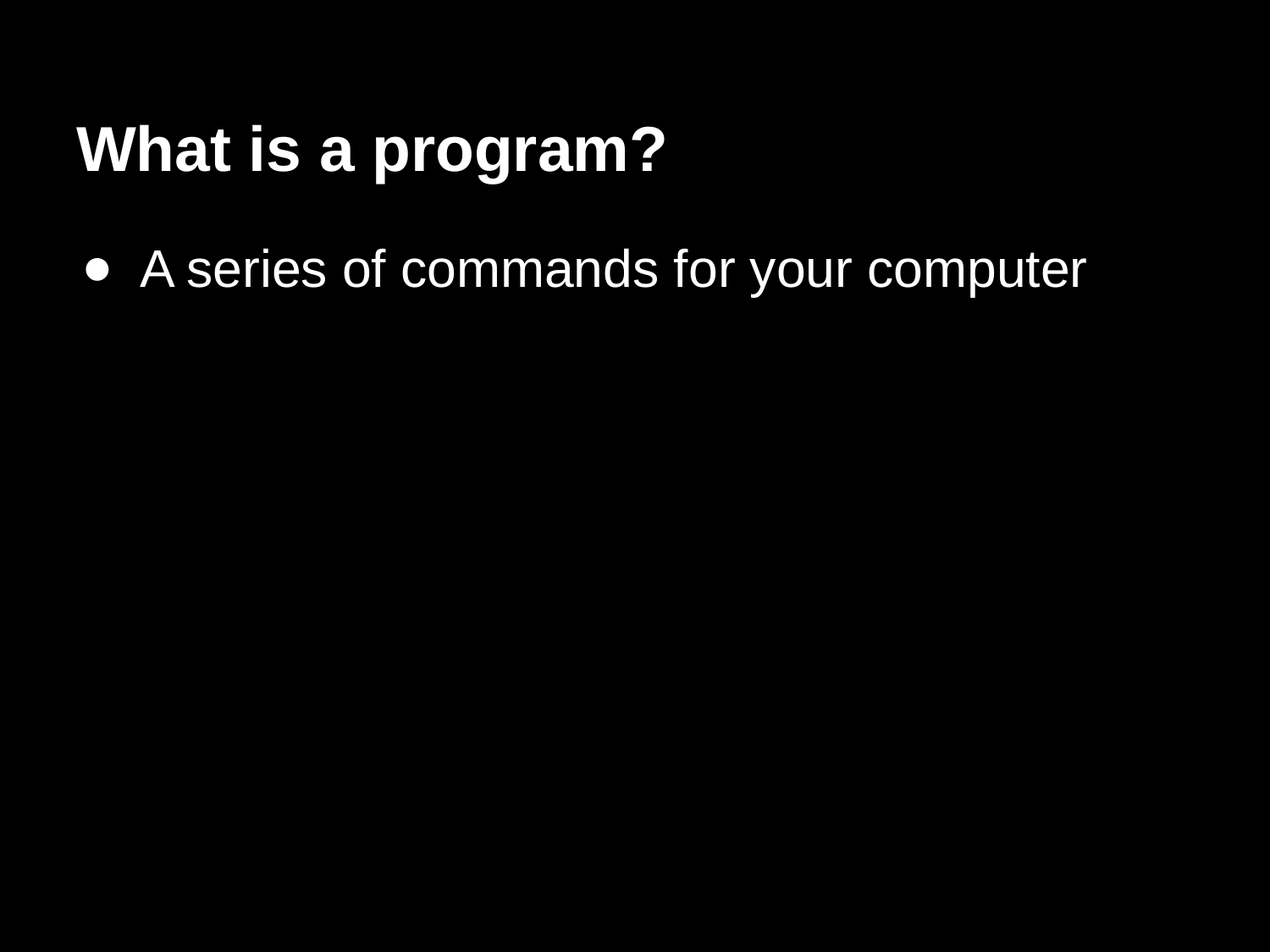

# What is a program?
A series of commands for your computer